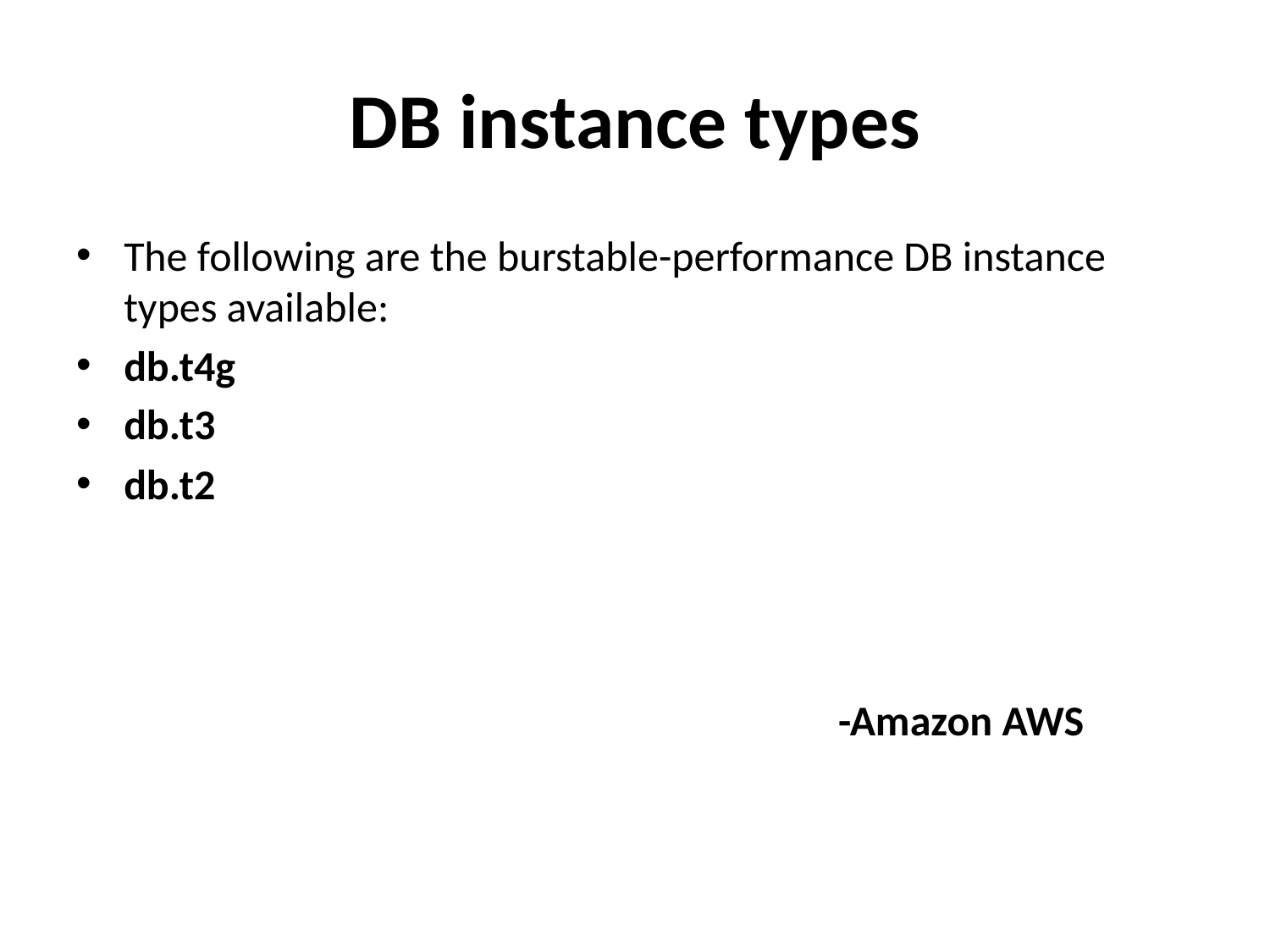

# DB instance types
The following are the burstable-performance DB instance types available:
db.t4g
db.t3
db.t2

						-Amazon AWS